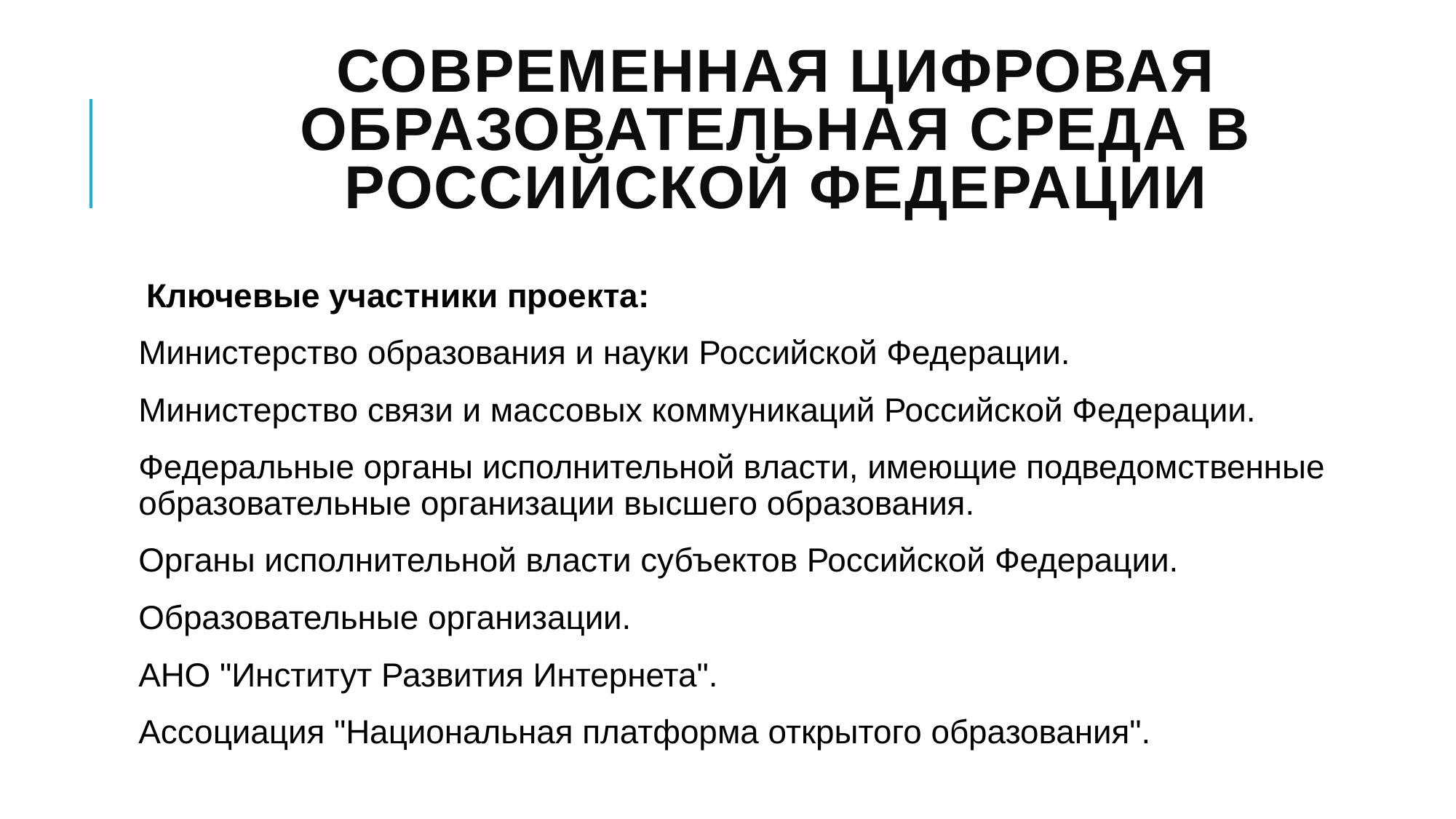

# Современная цифровая образовательная среда в Российской Федерации
  Ключевые участники проекта:
Министерство образования и науки Российской Федерации.
Министерство связи и массовых коммуникаций Российской Федерации.
Федеральные органы исполнительной власти, имеющие подведомственные образовательные организации высшего образования.
Органы исполнительной власти субъектов Российской Федерации.
Образовательные организации.
АНО "Институт Развития Интернета".
Ассоциация "Национальная платформа открытого образования".